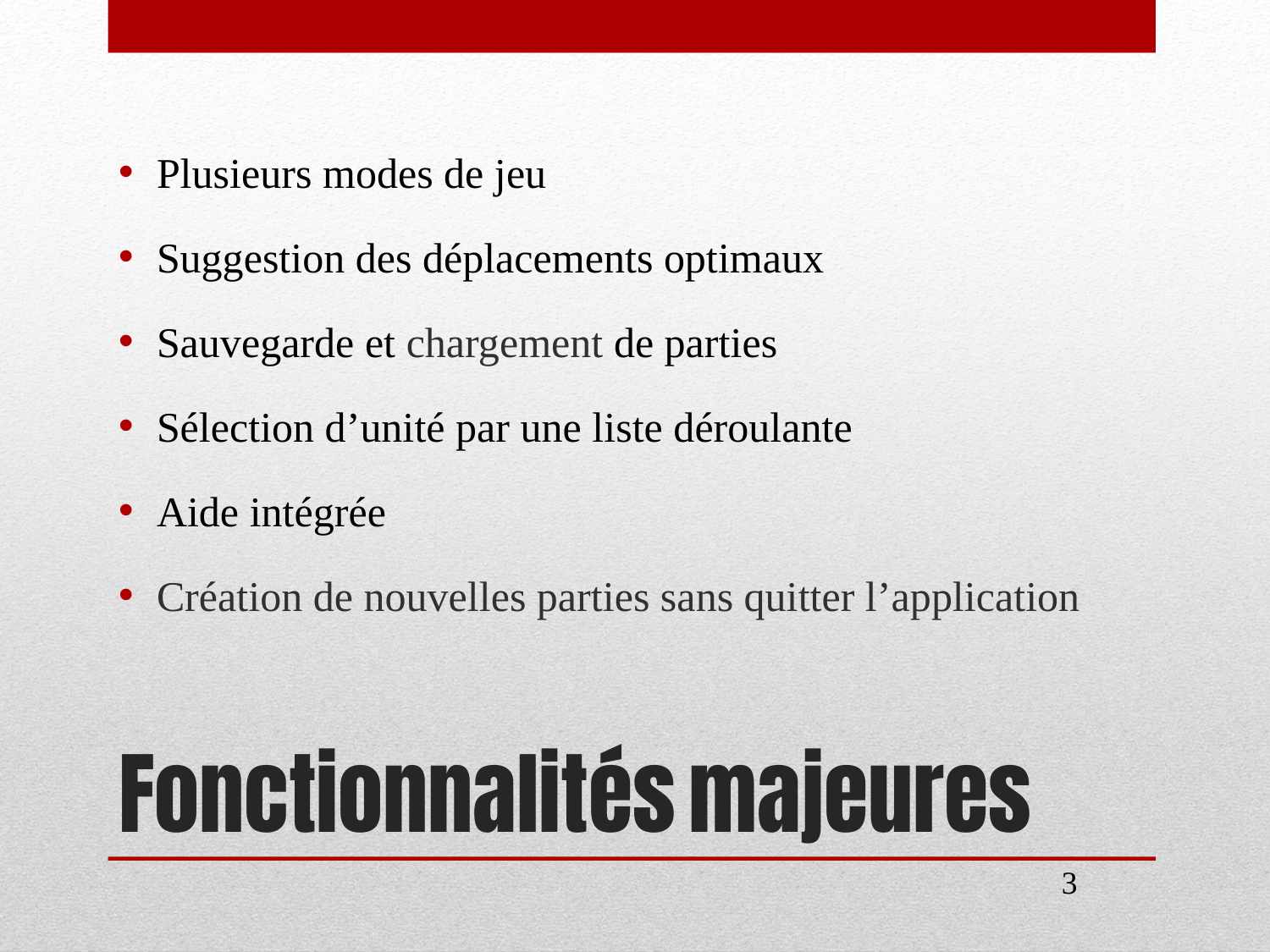

Plusieurs modes de jeu
Suggestion des déplacements optimaux
Sauvegarde et chargement de parties
Sélection d’unité par une liste déroulante
Aide intégrée
Création de nouvelles parties sans quitter l’application

# Fonctionnalités majeures
3